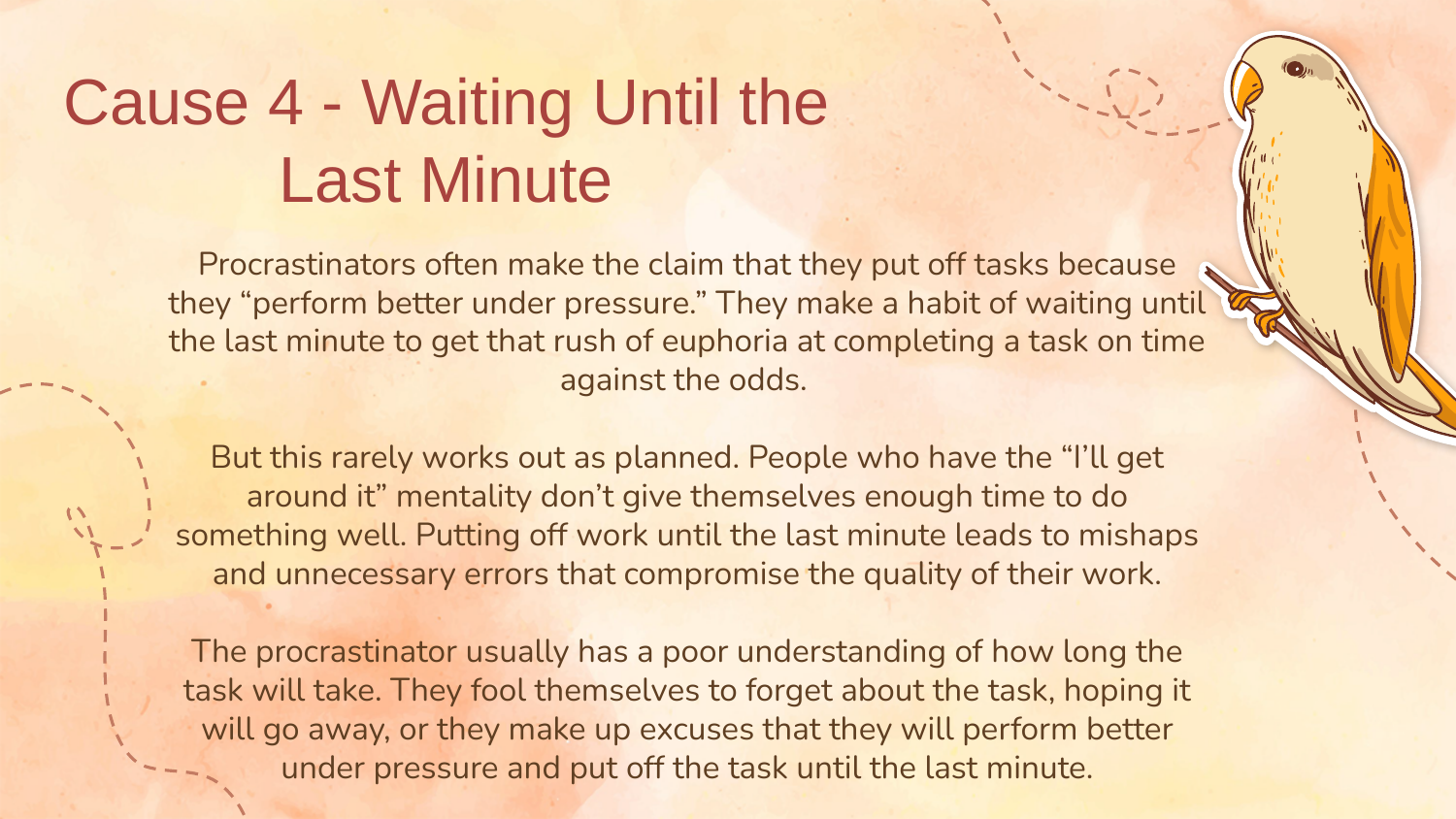

Cause 4 - Waiting Until the Last Minute
Procrastinators often make the claim that they put off tasks because they “perform better under pressure.” They make a habit of waiting until the last minute to get that rush of euphoria at completing a task on time against the odds.

But this rarely works out as planned. People who have the “I’ll get around it” mentality don’t give themselves enough time to do something well. Putting off work until the last minute leads to mishaps and unnecessary errors that compromise the quality of their work.

The procrastinator usually has a poor understanding of how long the task will take. They fool themselves to forget about the task, hoping it will go away, or they make up excuses that they will perform better under pressure and put off the task until the last minute.